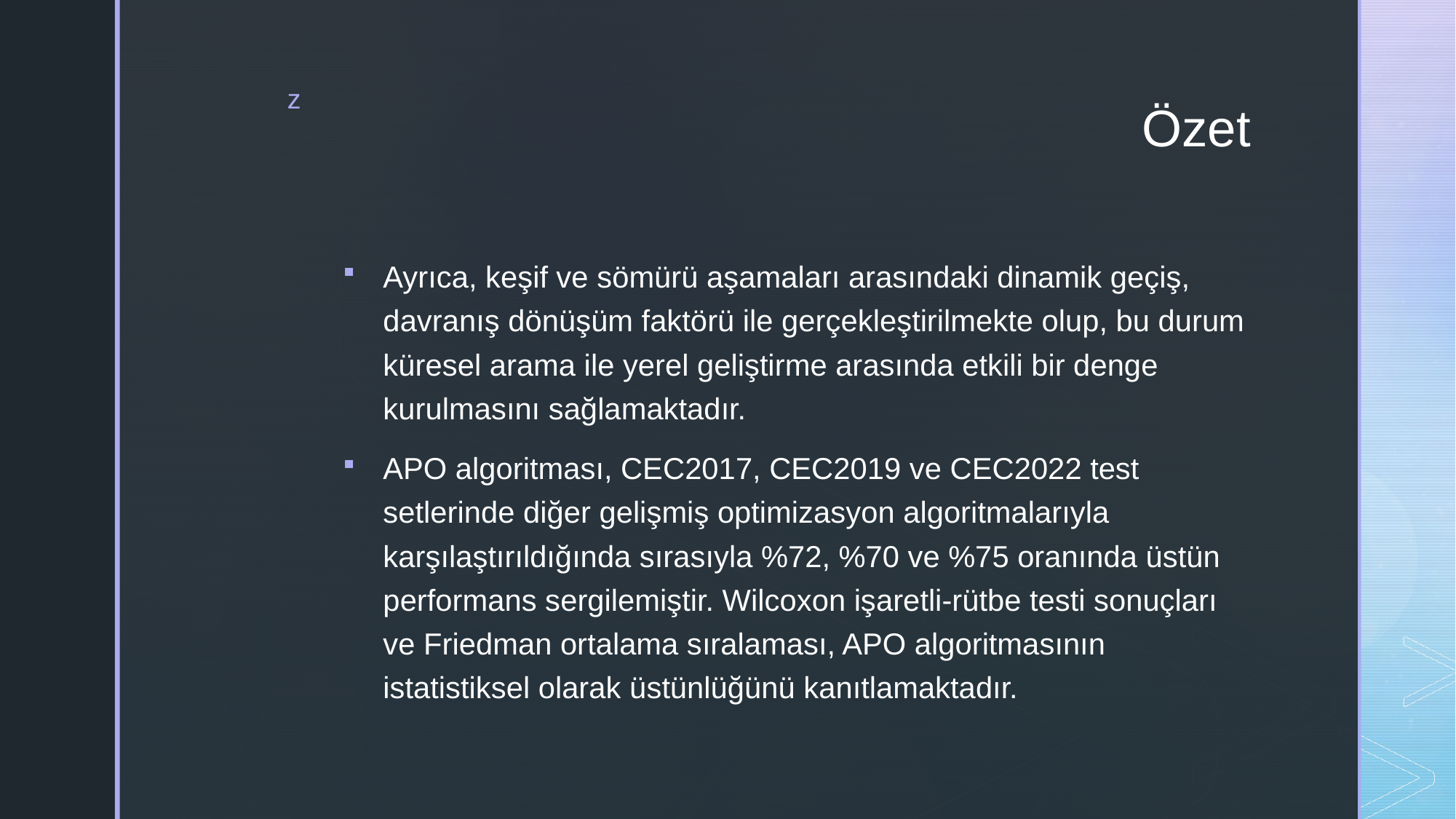

# Özet
Ayrıca, keşif ve sömürü aşamaları arasındaki dinamik geçiş, davranış dönüşüm faktörü ile gerçekleştirilmekte olup, bu durum küresel arama ile yerel geliştirme arasında etkili bir denge kurulmasını sağlamaktadır.
APO algoritması, CEC2017, CEC2019 ve CEC2022 test setlerinde diğer gelişmiş optimizasyon algoritmalarıyla karşılaştırıldığında sırasıyla %72, %70 ve %75 oranında üstün performans sergilemiştir. Wilcoxon işaretli-rütbe testi sonuçları ve Friedman ortalama sıralaması, APO algoritmasının istatistiksel olarak üstünlüğünü kanıtlamaktadır.